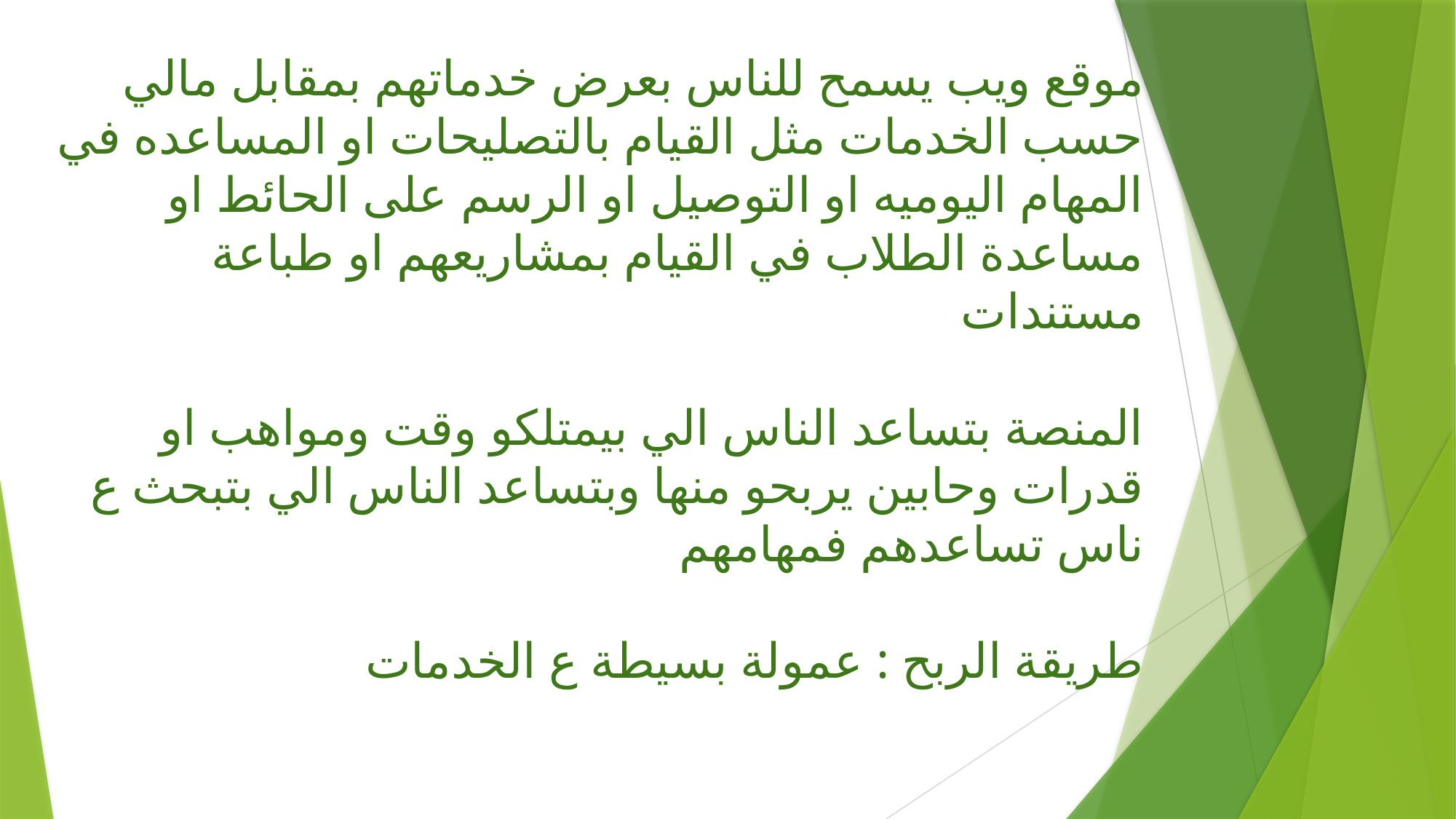

موقع ويب يسمح للناس بعرض خدماتهم بمقابل مالي حسب الخدمات مثل القيام بالتصليحات او المساعده في المهام اليوميه او التوصيل او الرسم على الحائط او مساعدة الطلاب في القيام بمشاريعهم او طباعة مستندات

المنصة بتساعد الناس الي بيمتلكو وقت ومواهب او قدرات وحابين يربحو منها وبتساعد الناس الي بتبحث ع ناس تساعدهم فمهامهم
طريقة الربح : عمولة بسيطة ع الخدمات